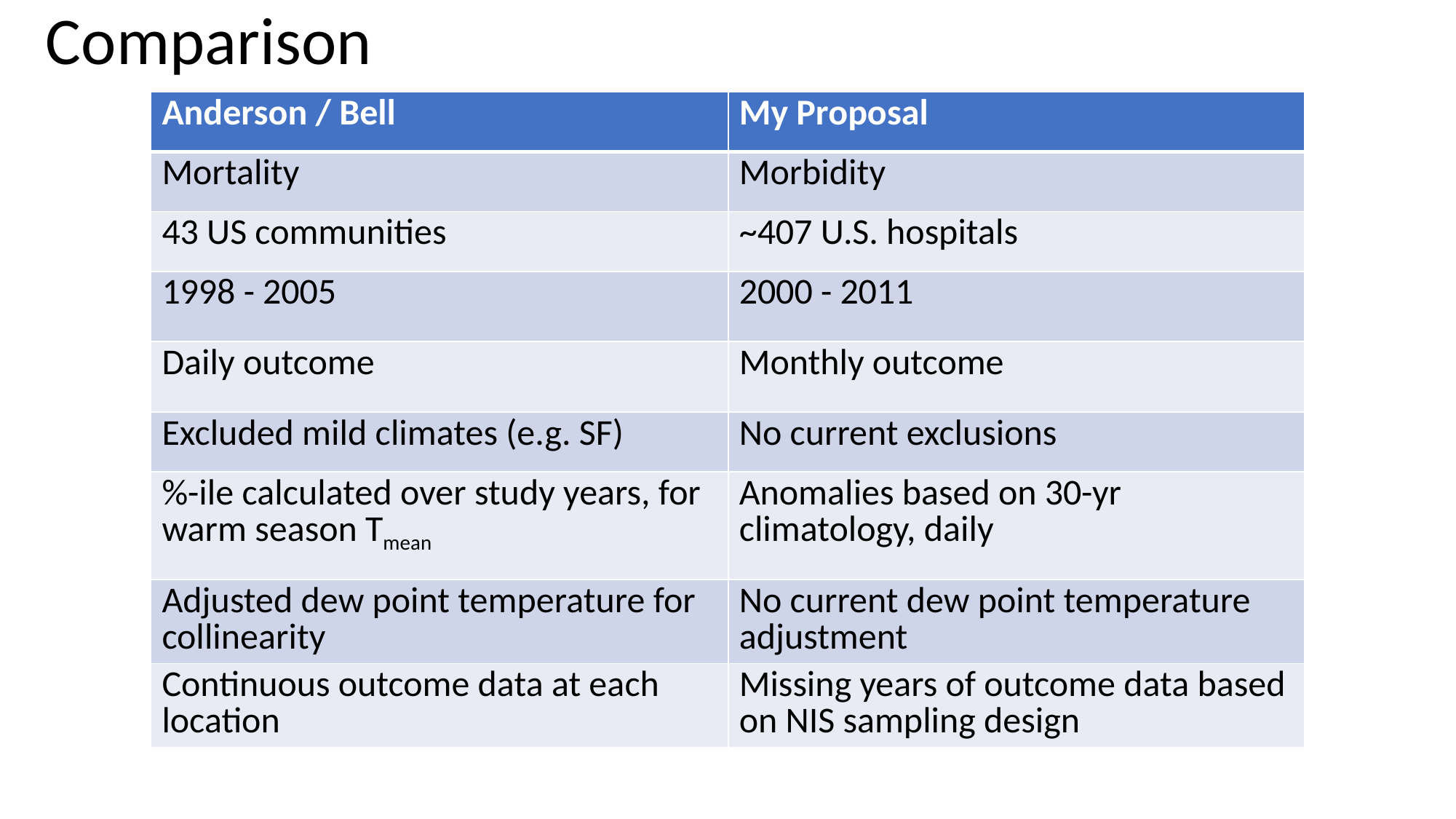

# Comparison
| Anderson / Bell | My Proposal |
| --- | --- |
| Mortality | Morbidity |
| 43 US communities | ~407 U.S. hospitals |
| 1998 - 2005 | 2000 - 2011 |
| Daily outcome | Monthly outcome |
| Excluded mild climates (e.g. SF) | No current exclusions |
| %-ile calculated over study years, for warm season Tmean | Anomalies based on 30-yr climatology, daily |
| Adjusted dew point temperature for collinearity | No current dew point temperature adjustment |
| Continuous outcome data at each location | Missing years of outcome data based on NIS sampling design |